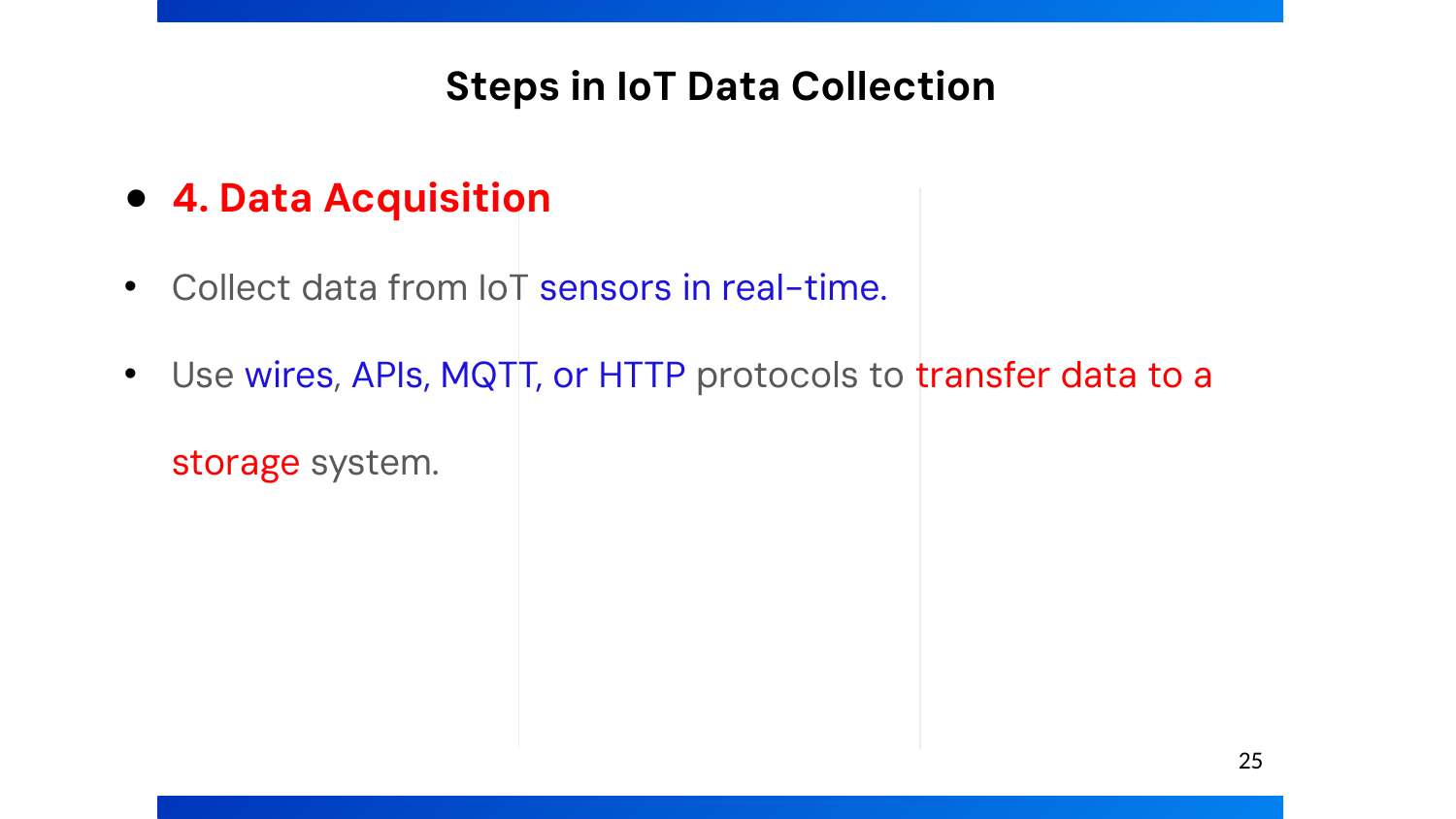

# Steps in IoT Data Collection
4. Data Acquisition
Collect data from IoT sensors in real-time.
Use wires, APIs, MQTT, or HTTP protocols to transfer data to a storage system.
25